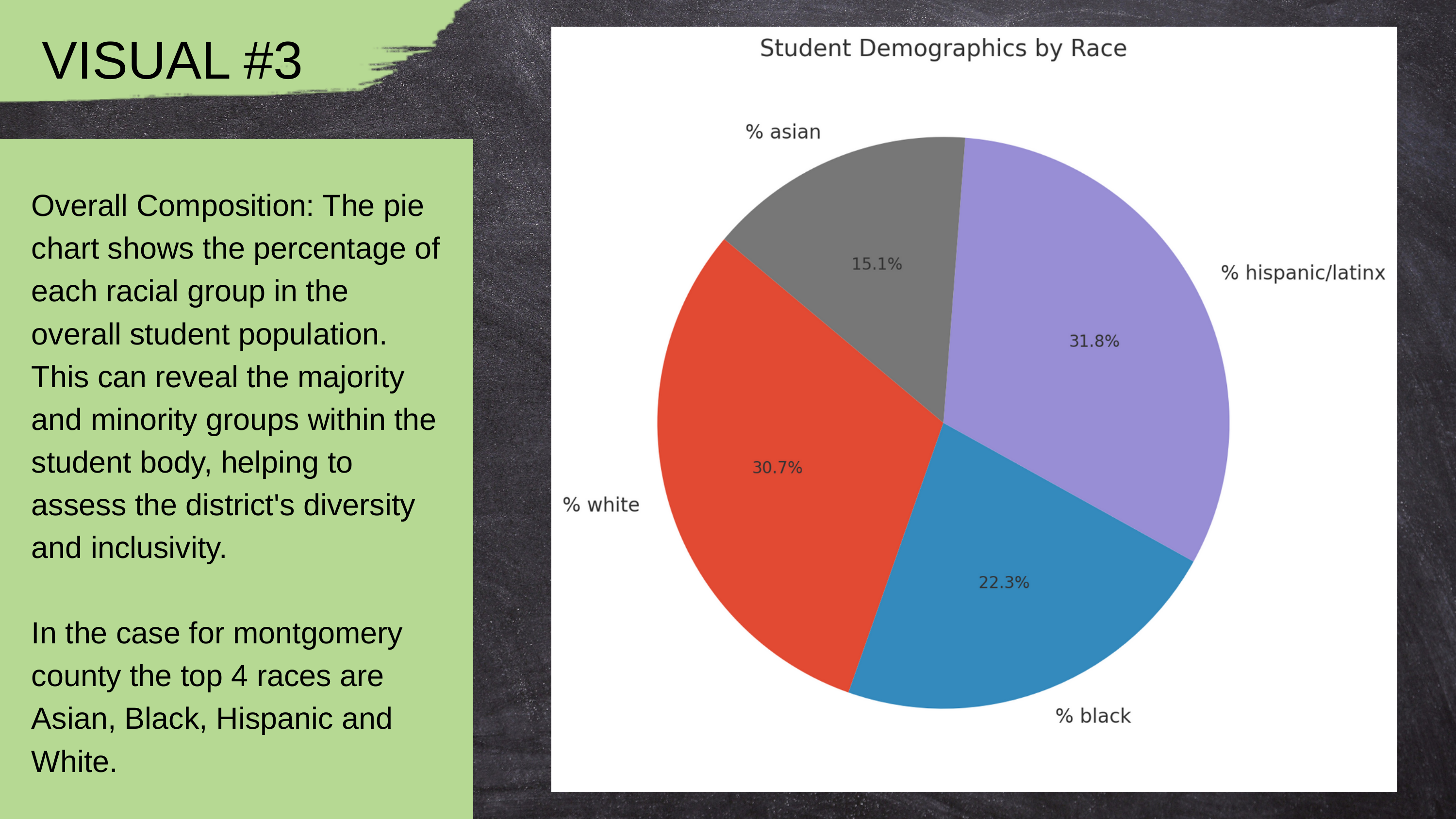

VISUAL #3

Overall Composition: The pie chart shows the percentage of each racial group in the overall student population. This can reveal the majority and minority groups within the student body, helping to assess the district's diversity and inclusivity.

In the case for montgomery county the top 4 races are Asian, Black, Hispanic and White.